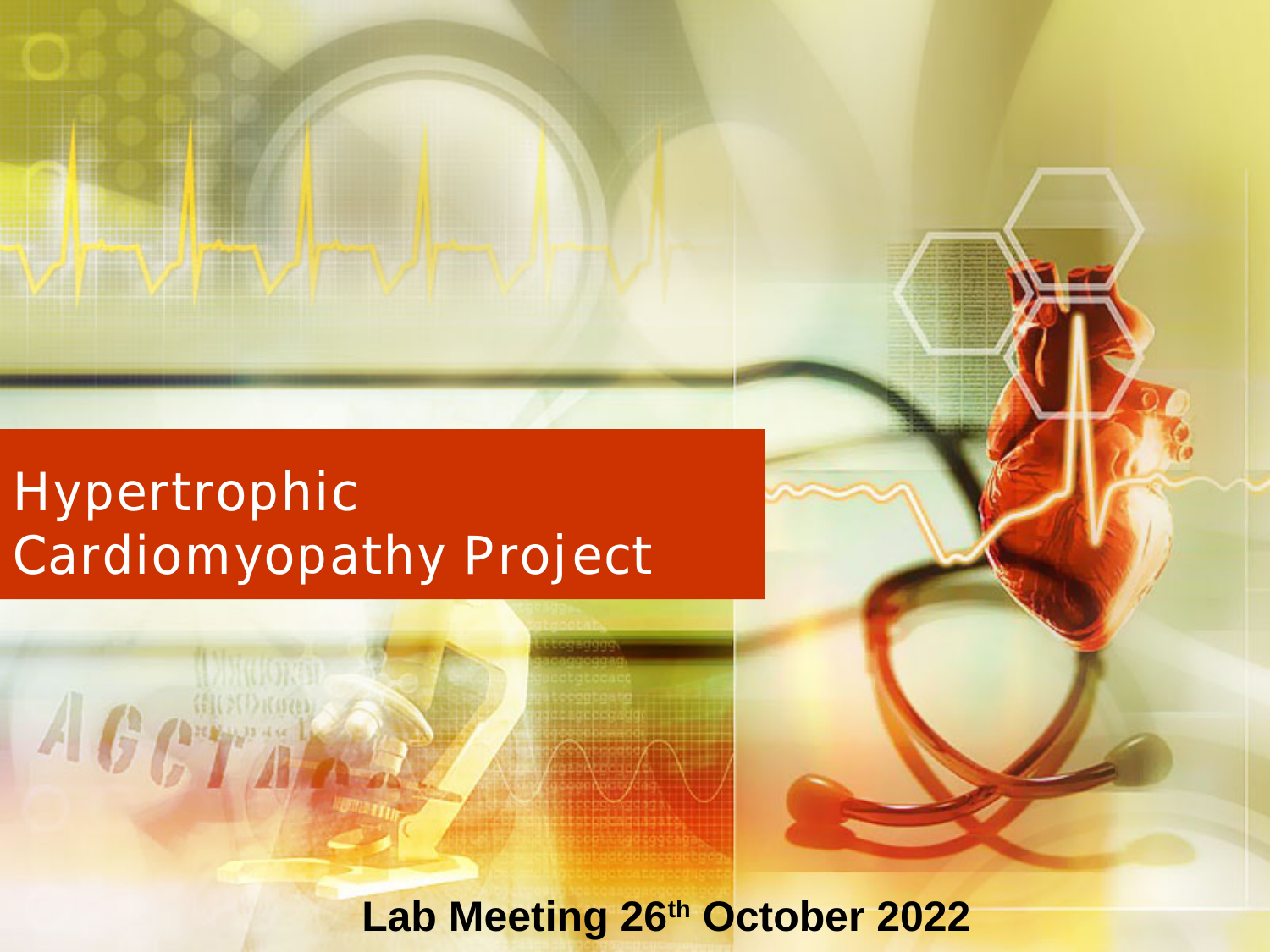

# Hypertrophic Cardiomyopathy Project
Lab Meeting 26th October 2022